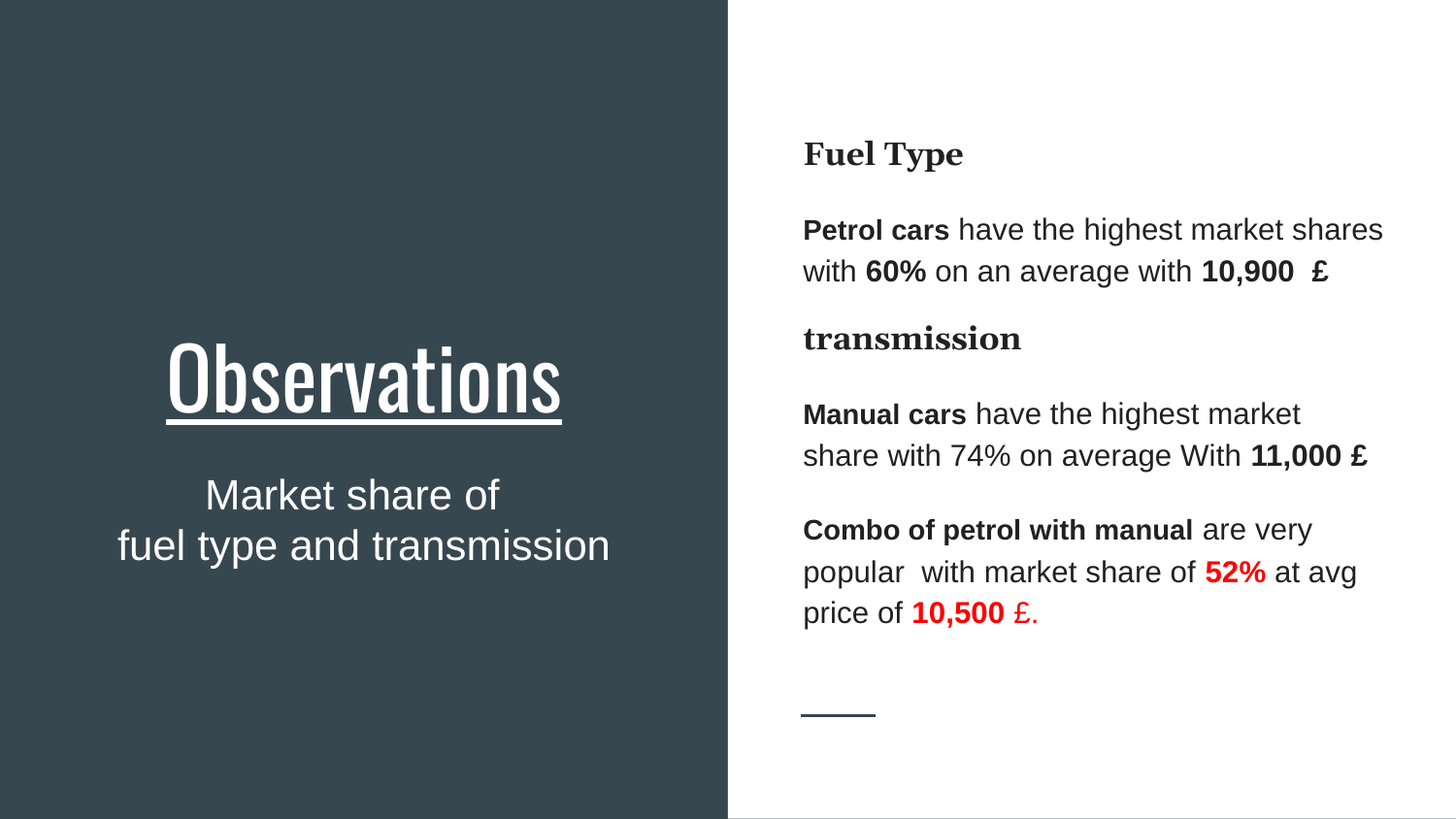

Fuel Type
Petrol cars have the highest market shares with 60% on an average with 10,900  £
transmission
Manual cars have the highest market share with 74% on average With 11,000 £
Combo of petrol with manual are very popular  with market share of 52% at avg price of 10,500 £.

# Observations
Market share of
fuel type and transmission